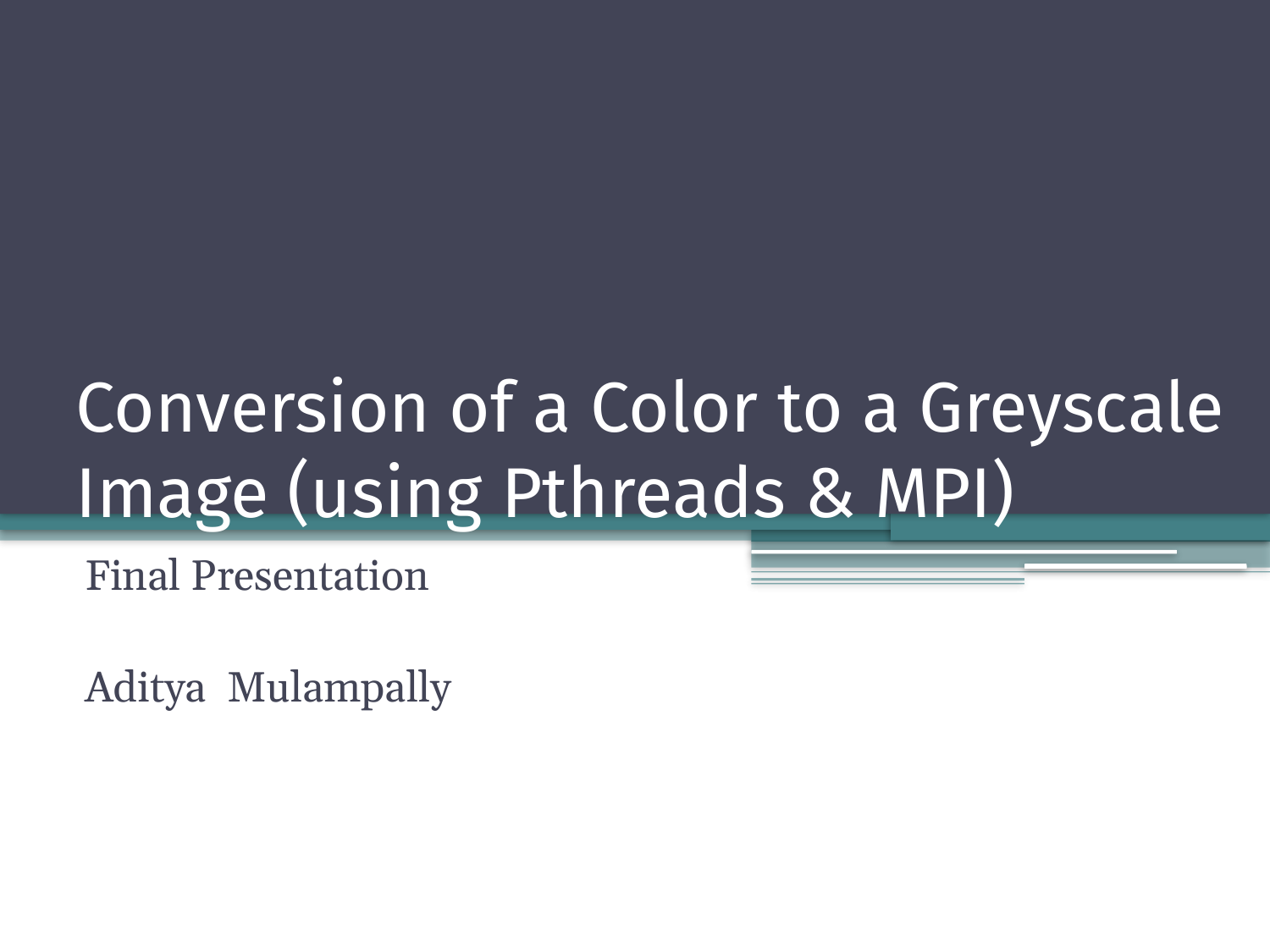

# Conversion of a Color to a Greyscale Image (using Pthreads & MPI)
Final Presentation

Aditya  Mulampally